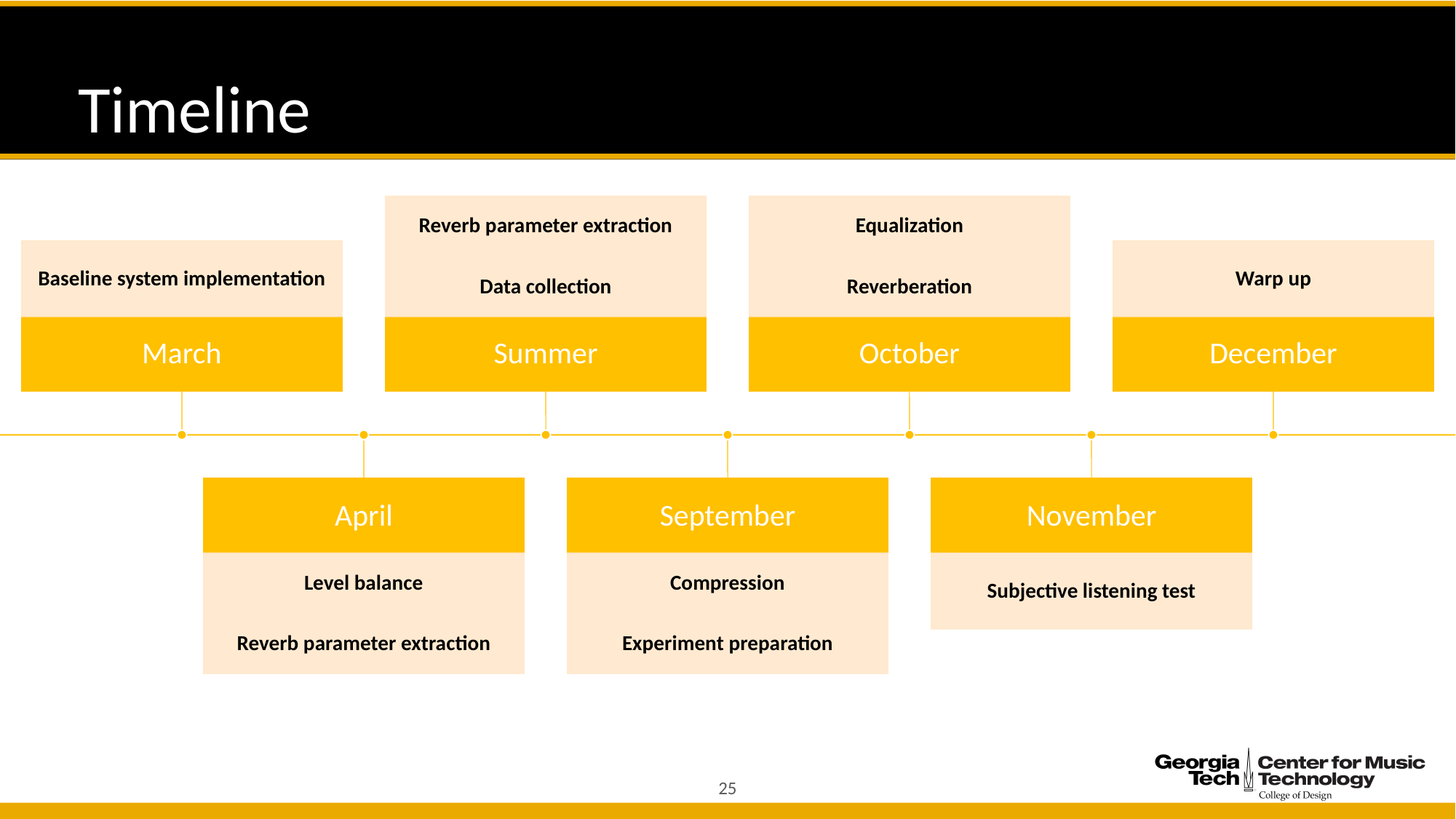

# Timeline
March
Baseline system implementation
April
Level balance

Reverb parameter extraction
Summer
Reverb parameter extraction

Data collection
September
Compression

Experiment preparation
October
Equalization

Reverberation
November
Subjective listening test
December
Warp up